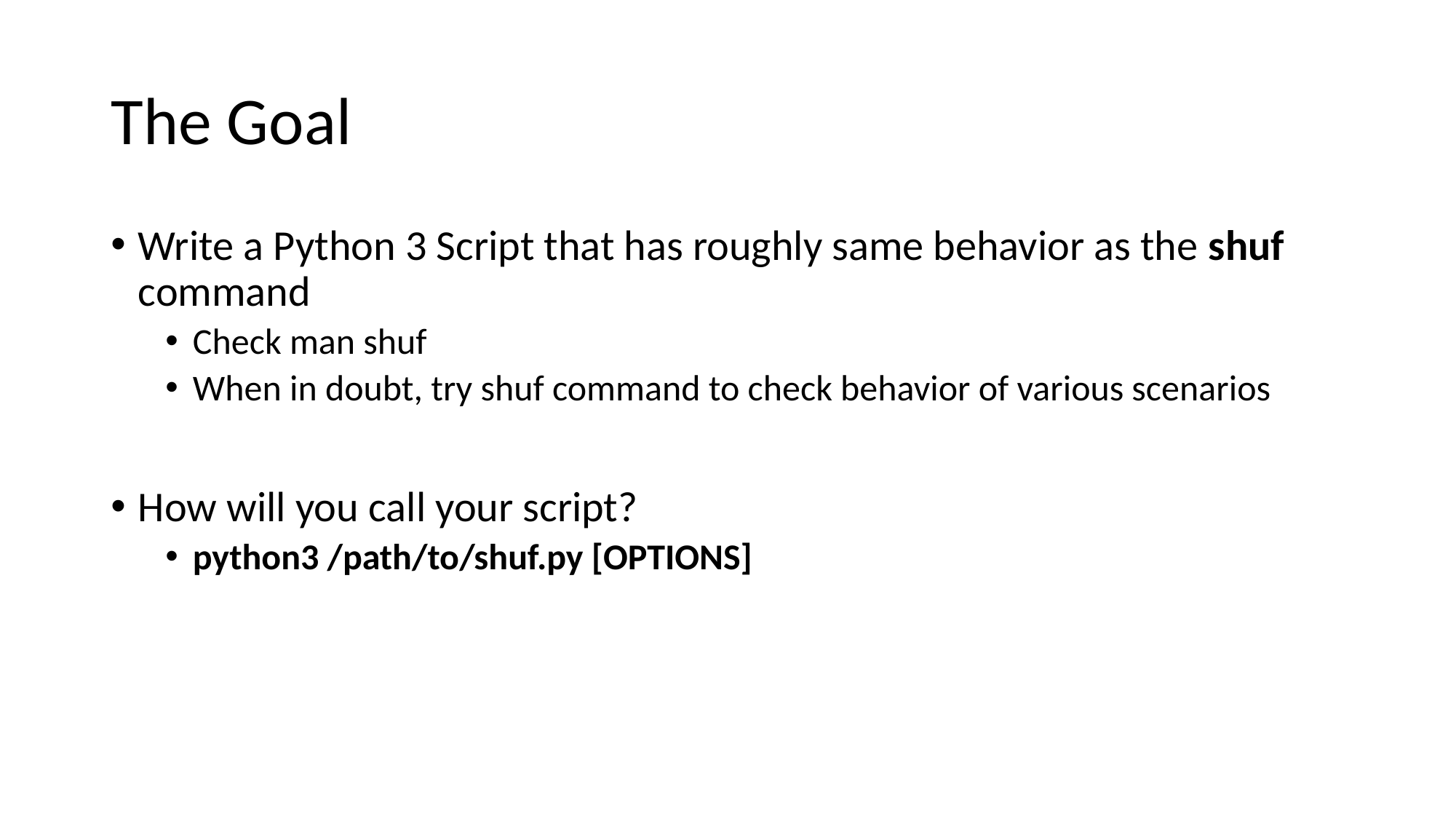

# The Goal
Write a Python 3 Script that has roughly same behavior as the shuf command
Check man shuf
When in doubt, try shuf command to check behavior of various scenarios

How will you call your script?
python3 /path/to/shuf.py [OPTIONS]